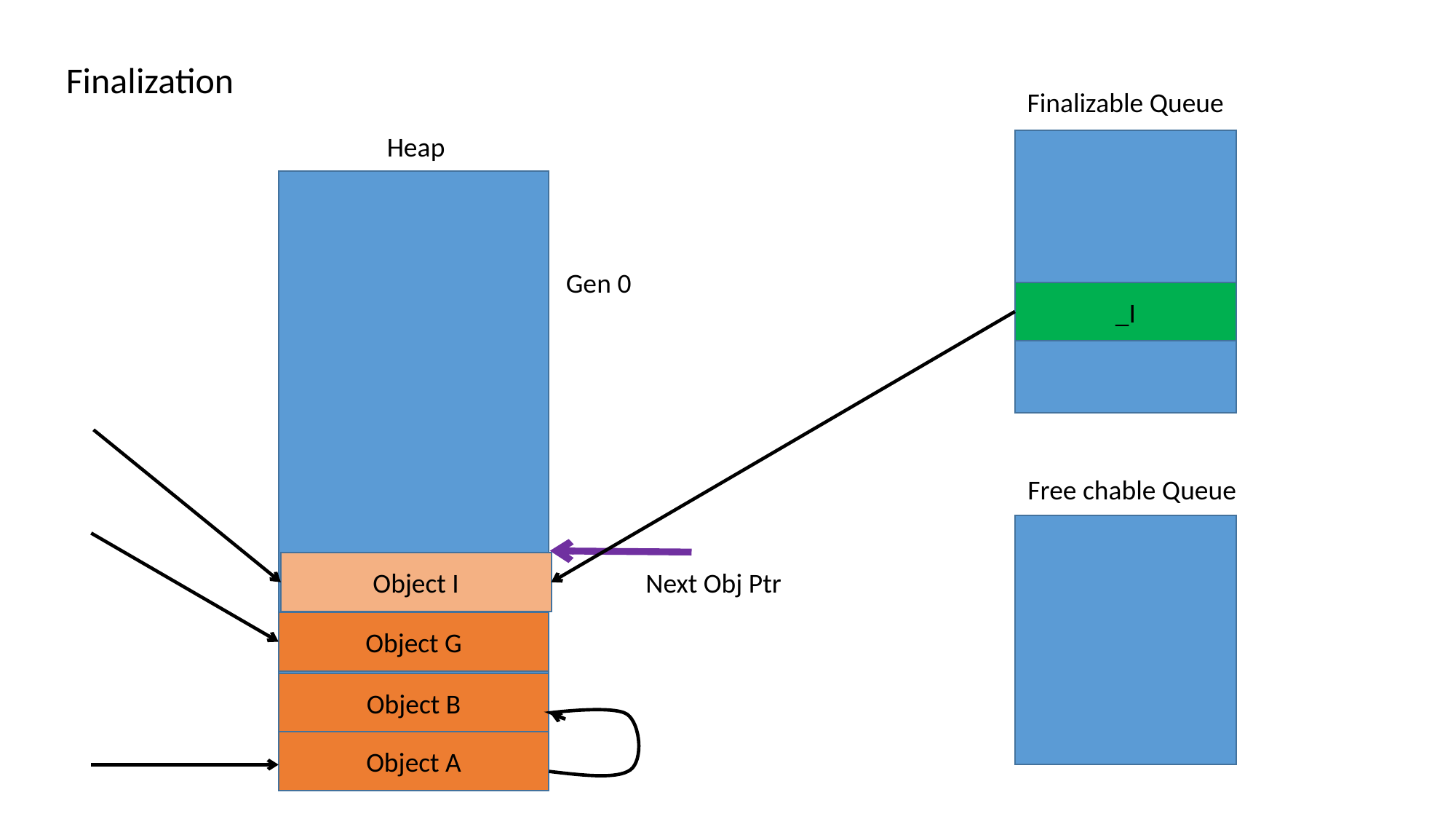

Finalization
Finalizable Queue
Heap

Gen 0
_I
Free chable Queue

Object I
Next Obj Ptr
Object G
Object B

Object A